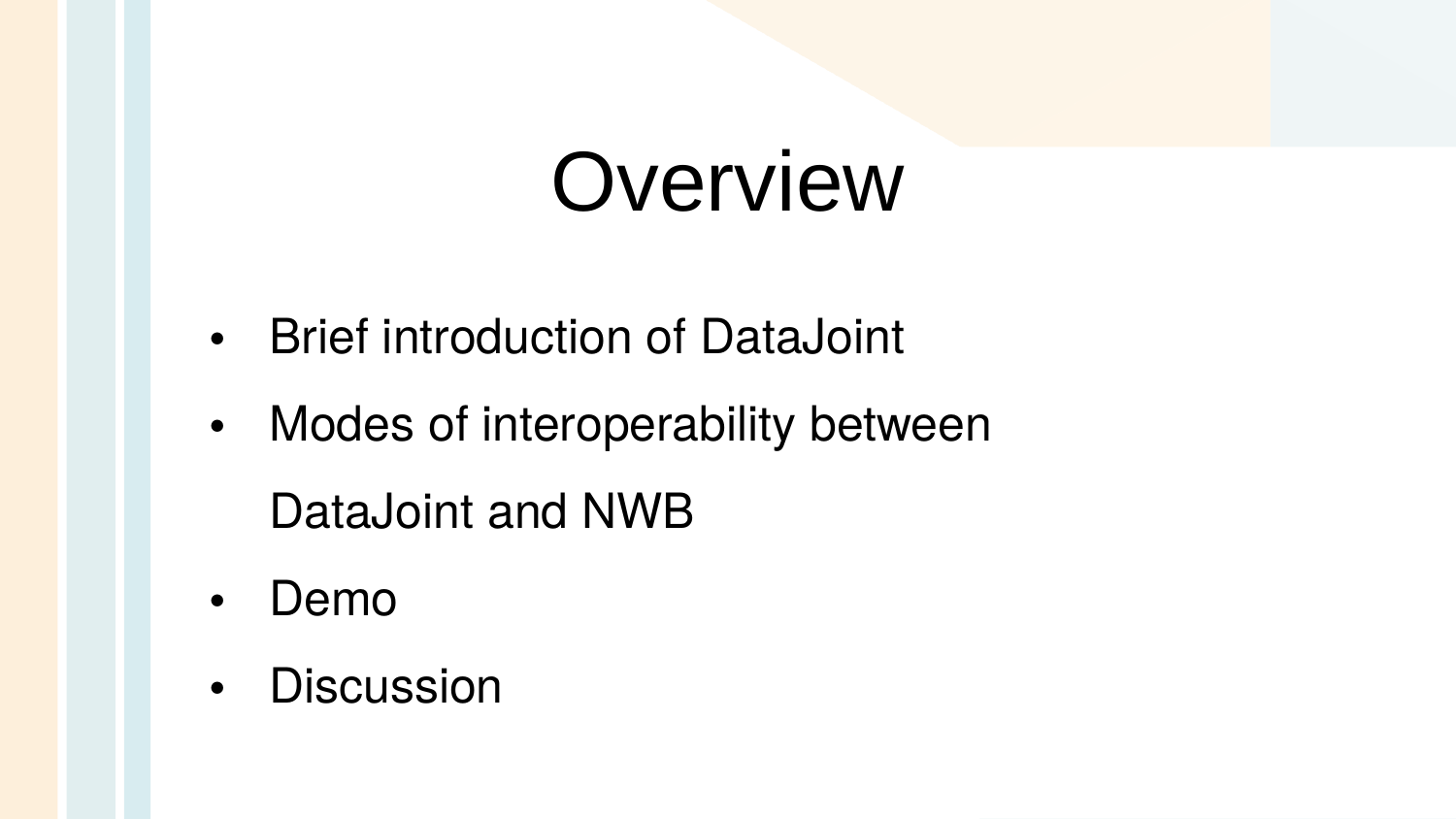

# Overview

Brief introduction of DataJoint
Modes of interoperability between DataJoint and NWB
Demo
Discussion